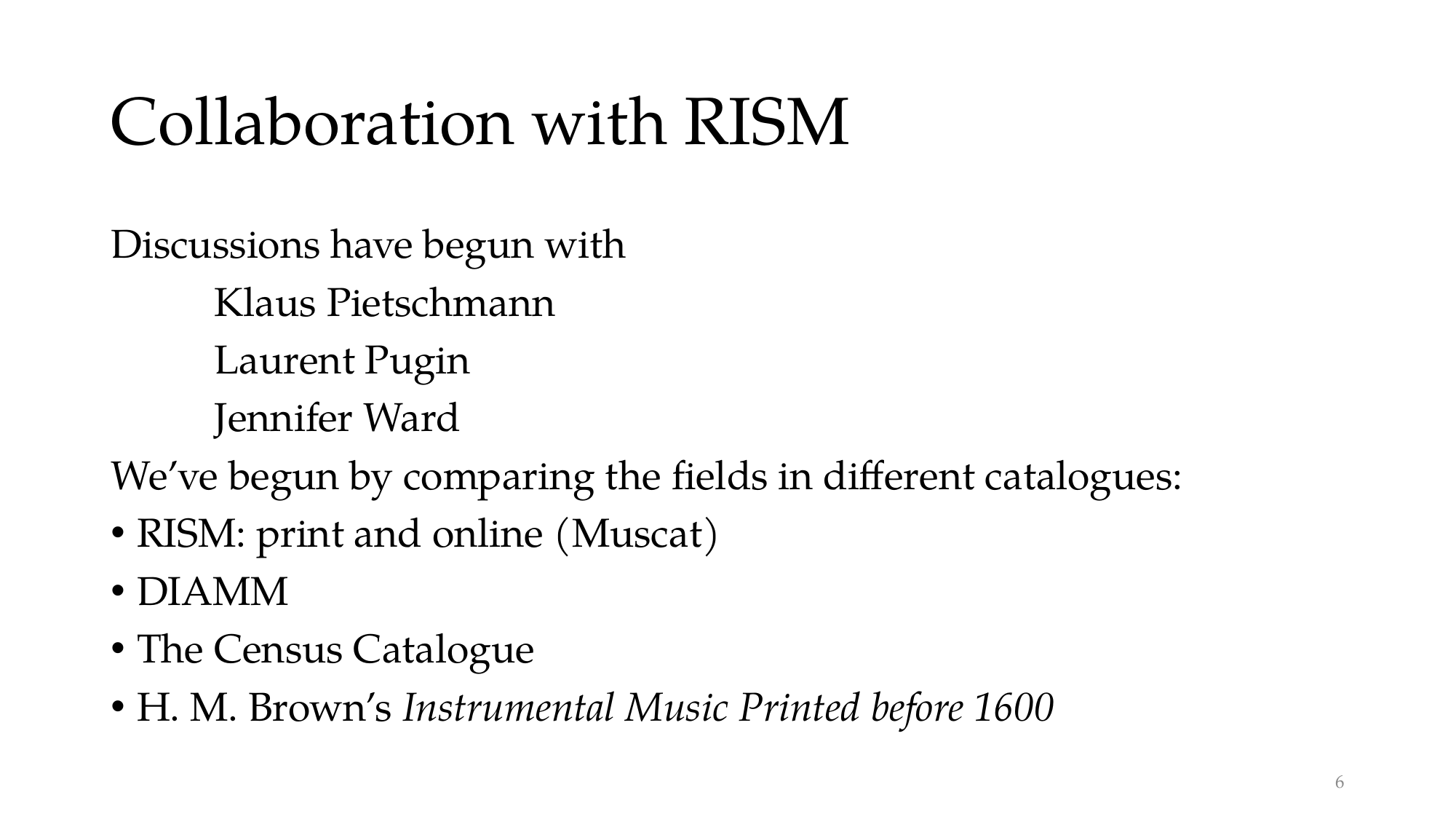

# Collaboration with RISM
Discussions have begun with
	Klaus Pietschmann
	Laurent Pugin
	Jennifer Ward
We’ve begun by comparing the fields in different catalogues:
RISM: print and online (Muscat)
DIAMM
The Census Catalogue
H. M. Brown’s Instrumental Music Printed before 1600
6